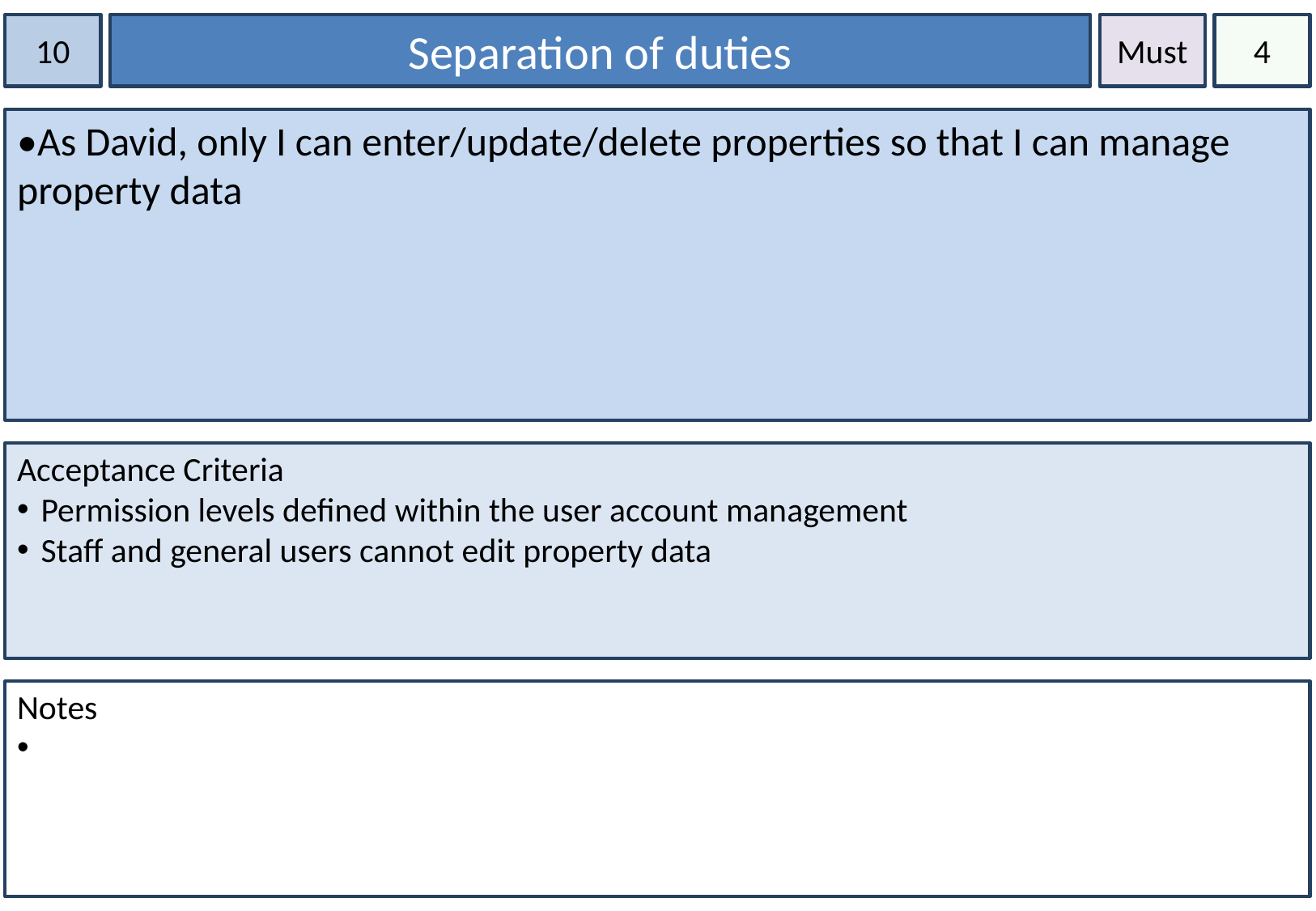

10
Separation of duties
Must
4
•As David, only I can enter/update/delete properties so that I can manage property data
Acceptance Criteria
Permission levels defined within the user account management
Staff and general users cannot edit property data
Notes